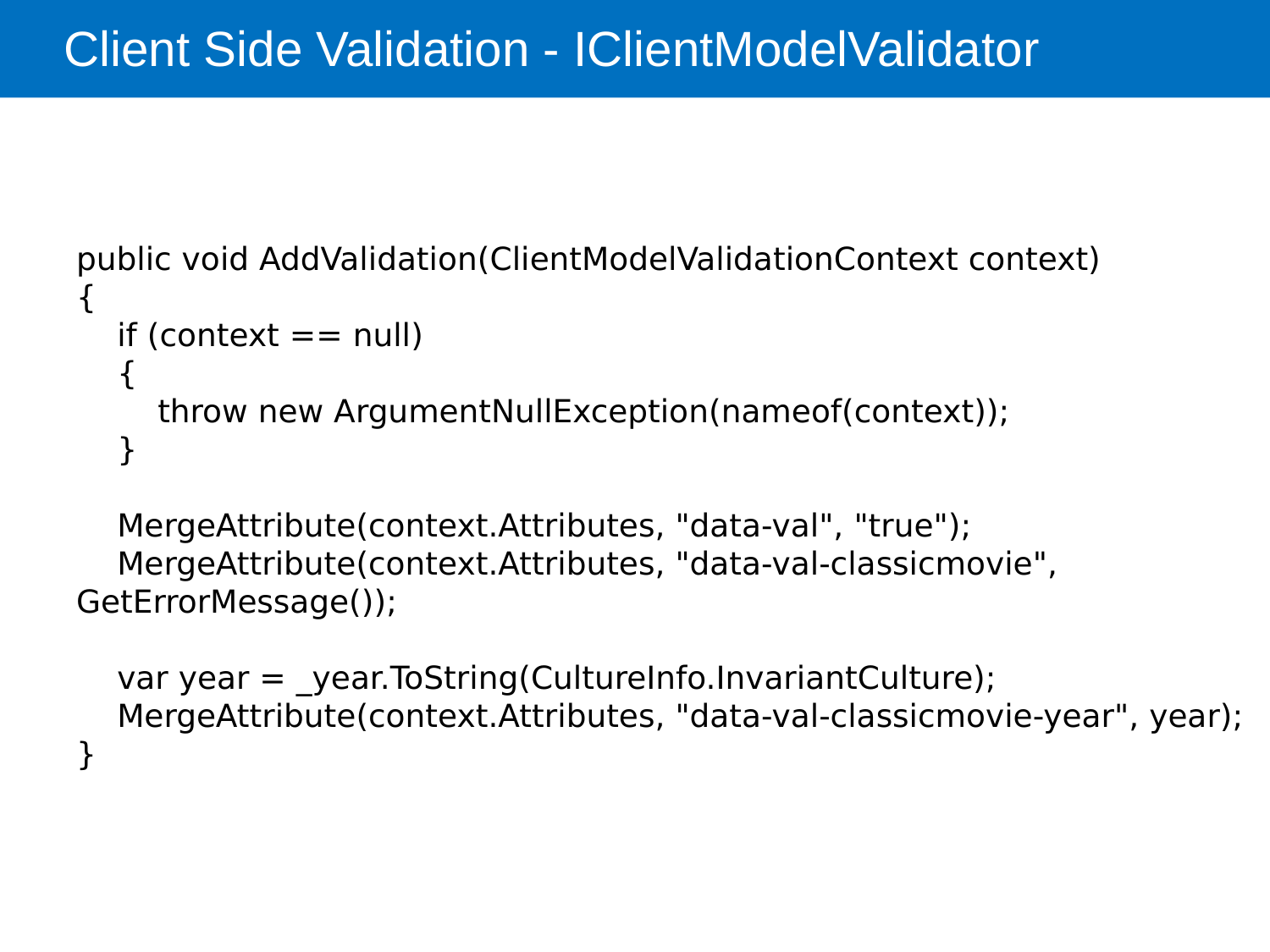

# Client Side Validation - IClientModelValidator
public void AddValidation(ClientModelValidationContext context)
{
    if (context == null)
    {
        throw new ArgumentNullException(nameof(context));
    }

    MergeAttribute(context.Attributes, "data-val", "true");
    MergeAttribute(context.Attributes, "data-val-classicmovie", GetErrorMessage());

    var year = _year.ToString(CultureInfo.InvariantCulture);
    MergeAttribute(context.Attributes, "data-val-classicmovie-year", year);
}